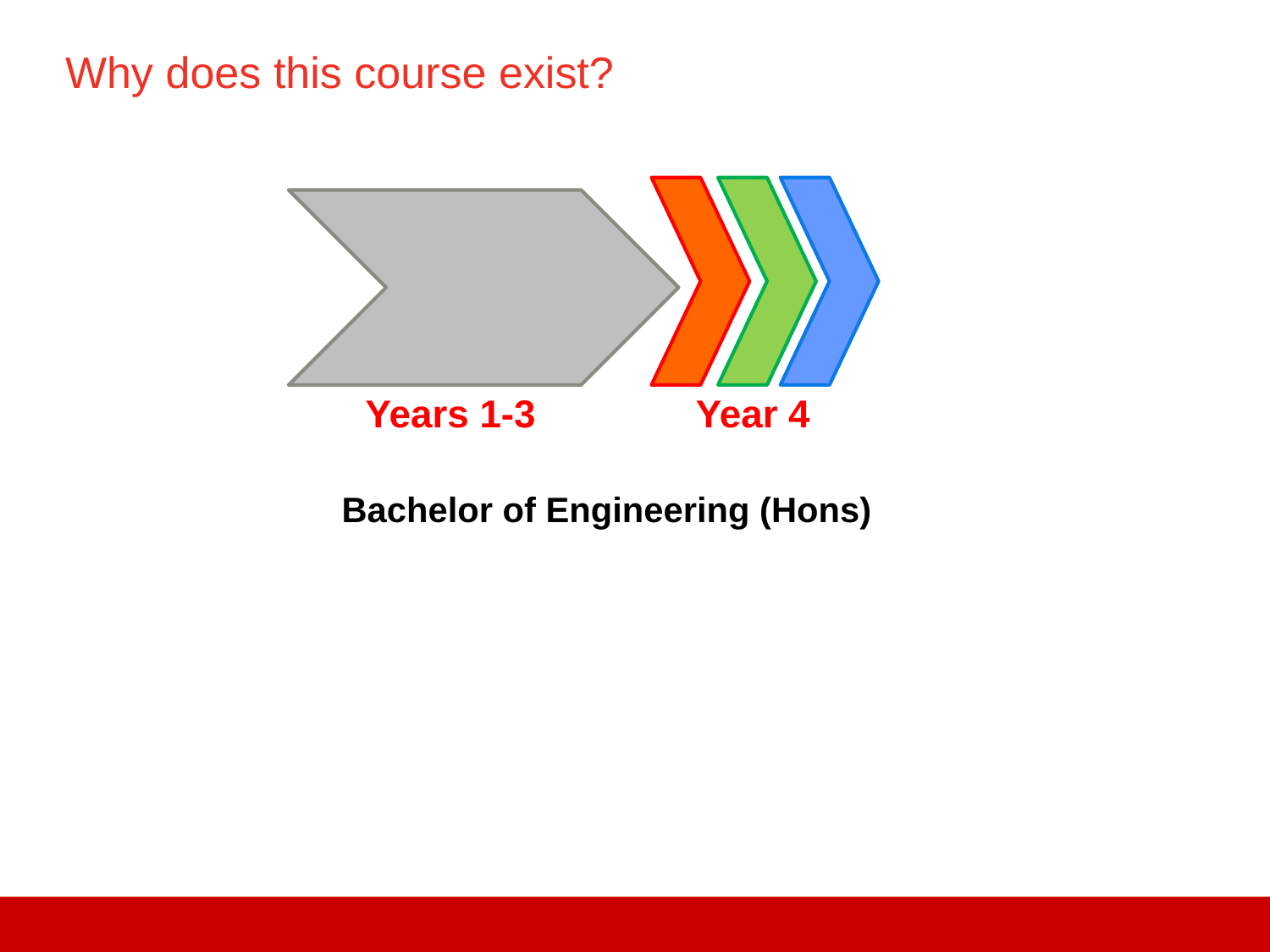

Why does this course exist?

Years 1-3
Year 4
Bachelor of Engineering (Hons)